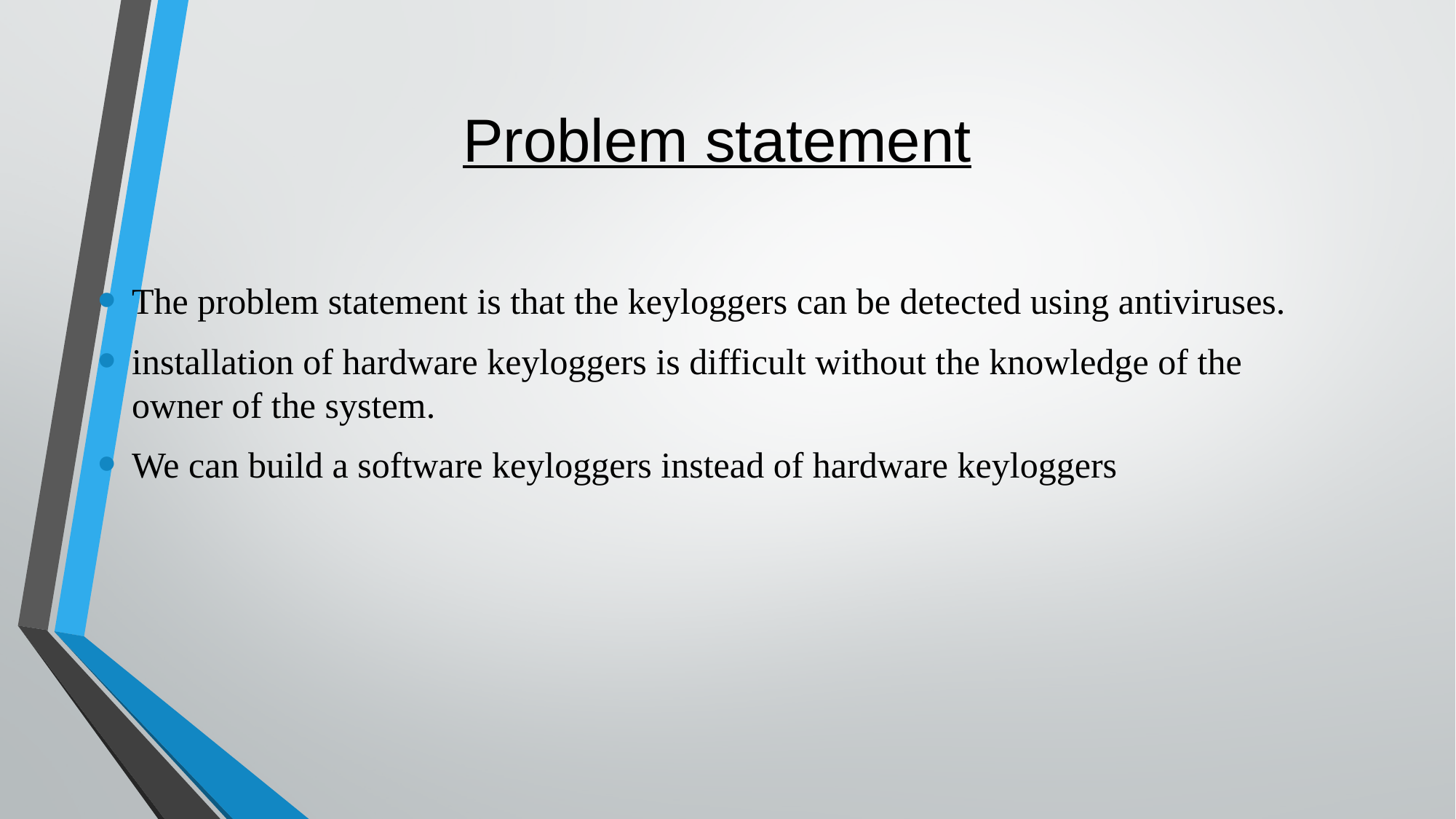

The problem statement is that the keyloggers can be detected using antiviruses.
installation of hardware keyloggers is difficult without the knowledge of the owner of the system.
We can build a software keyloggers instead of hardware keyloggers

# Problem statement